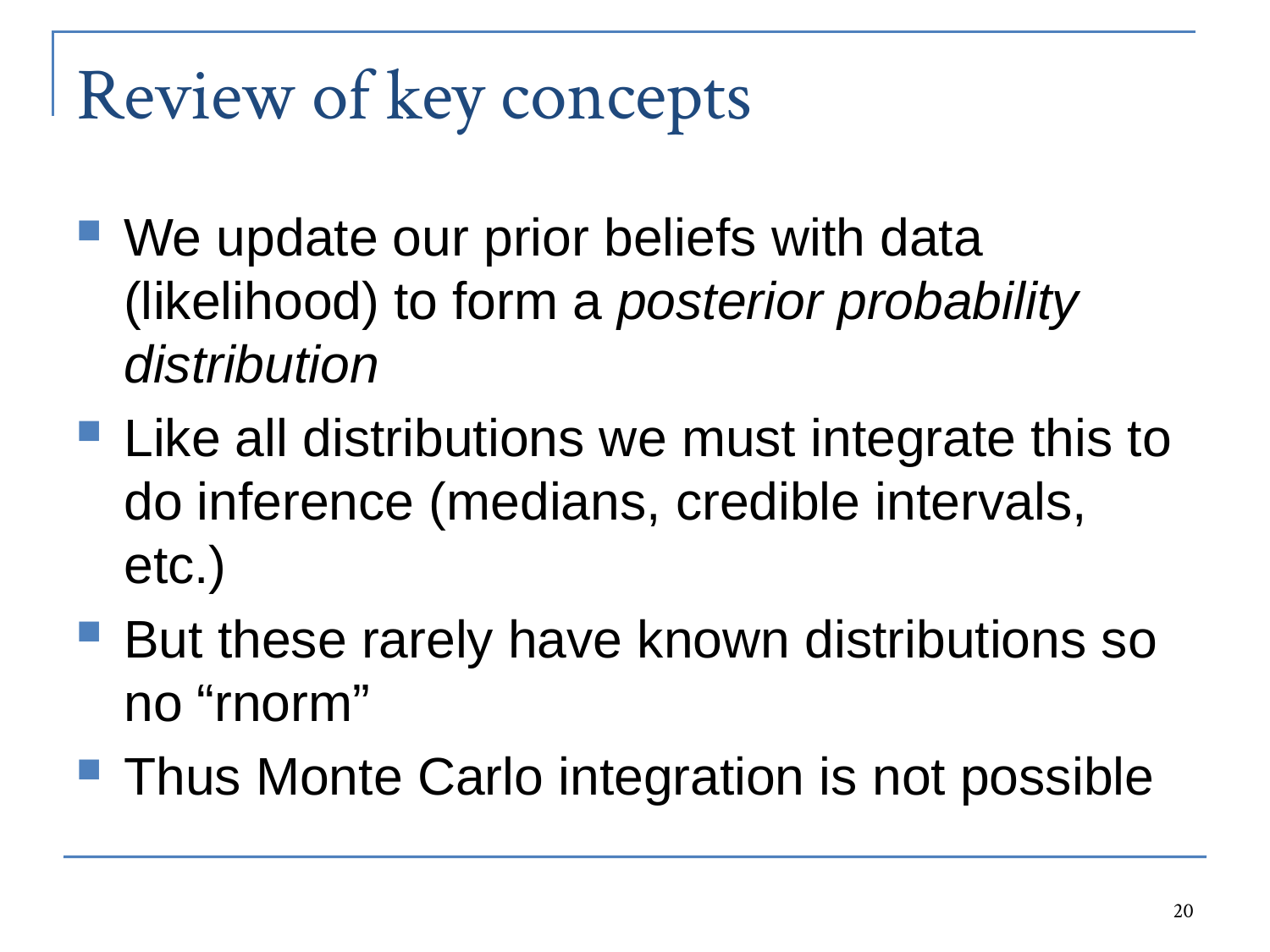

# Review of key concepts
We update our prior beliefs with data (likelihood) to form a posterior probability distribution
Like all distributions we must integrate this to do inference (medians, credible intervals, etc.)
But these rarely have known distributions so no “rnorm”
Thus Monte Carlo integration is not possible
20